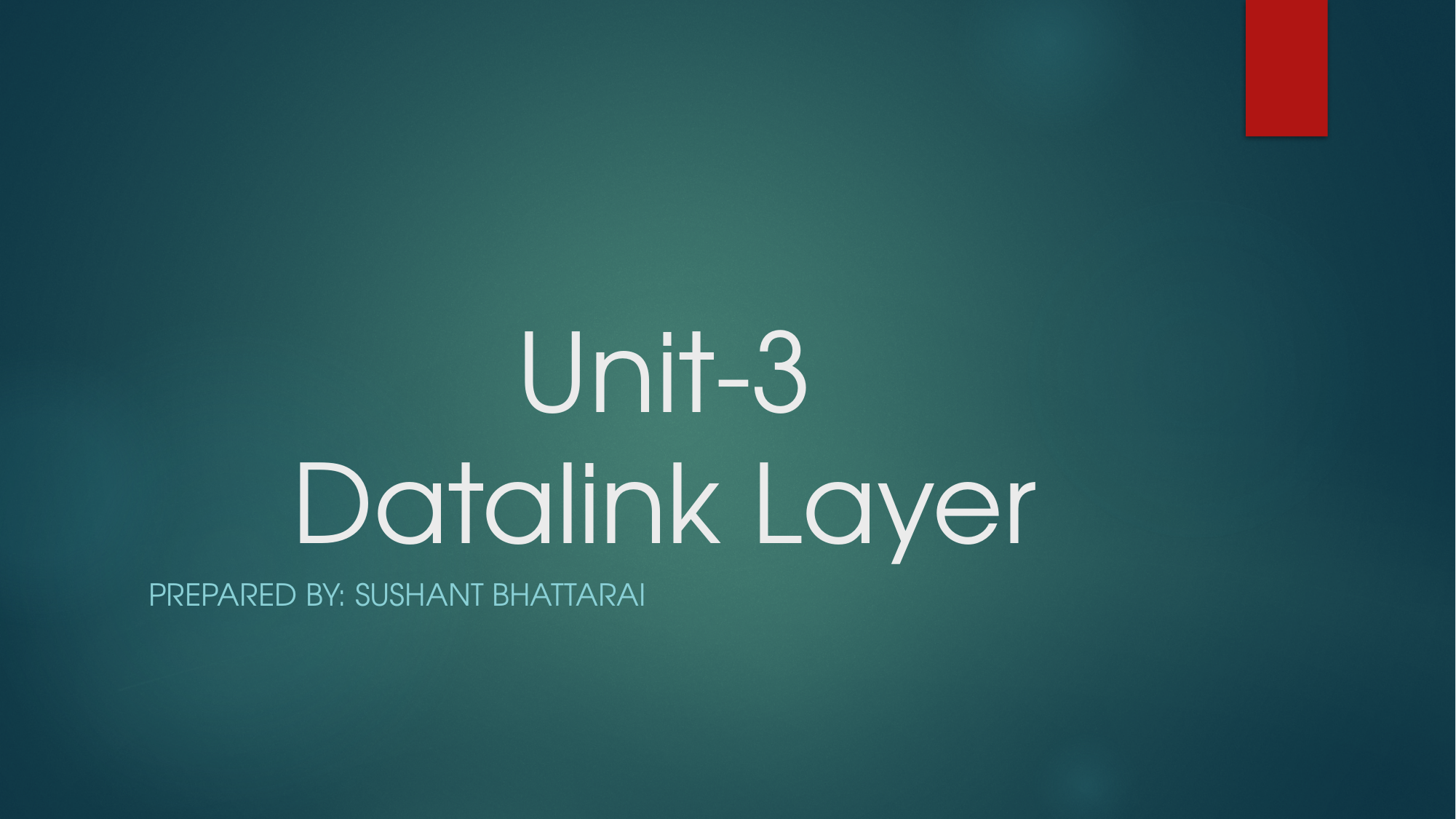

# Unit-3 Datalink Layer
Prepared by: Sushant bhattarai